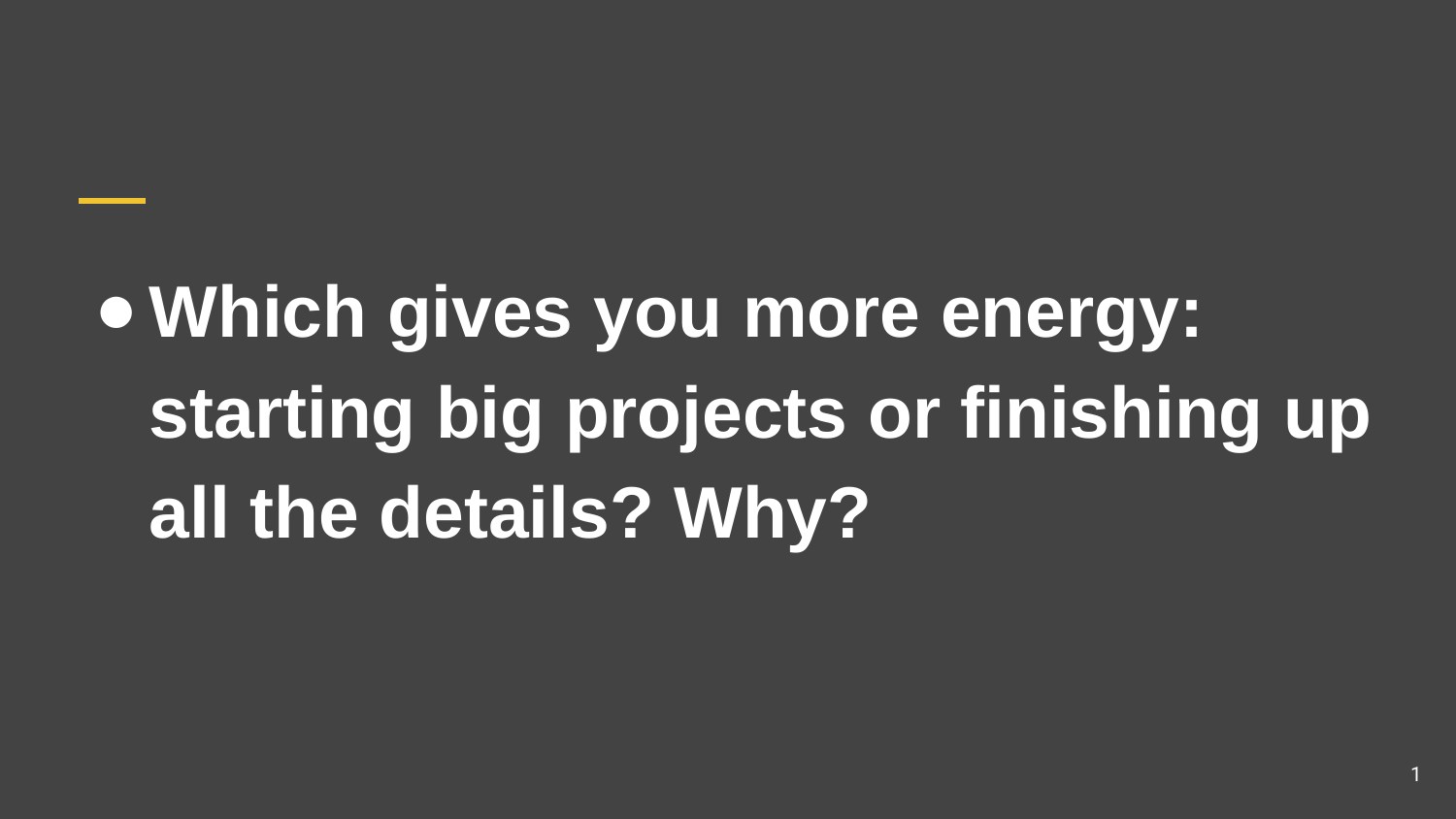

Which gives you more energy: starting big projects or finishing up all the details? Why?

1